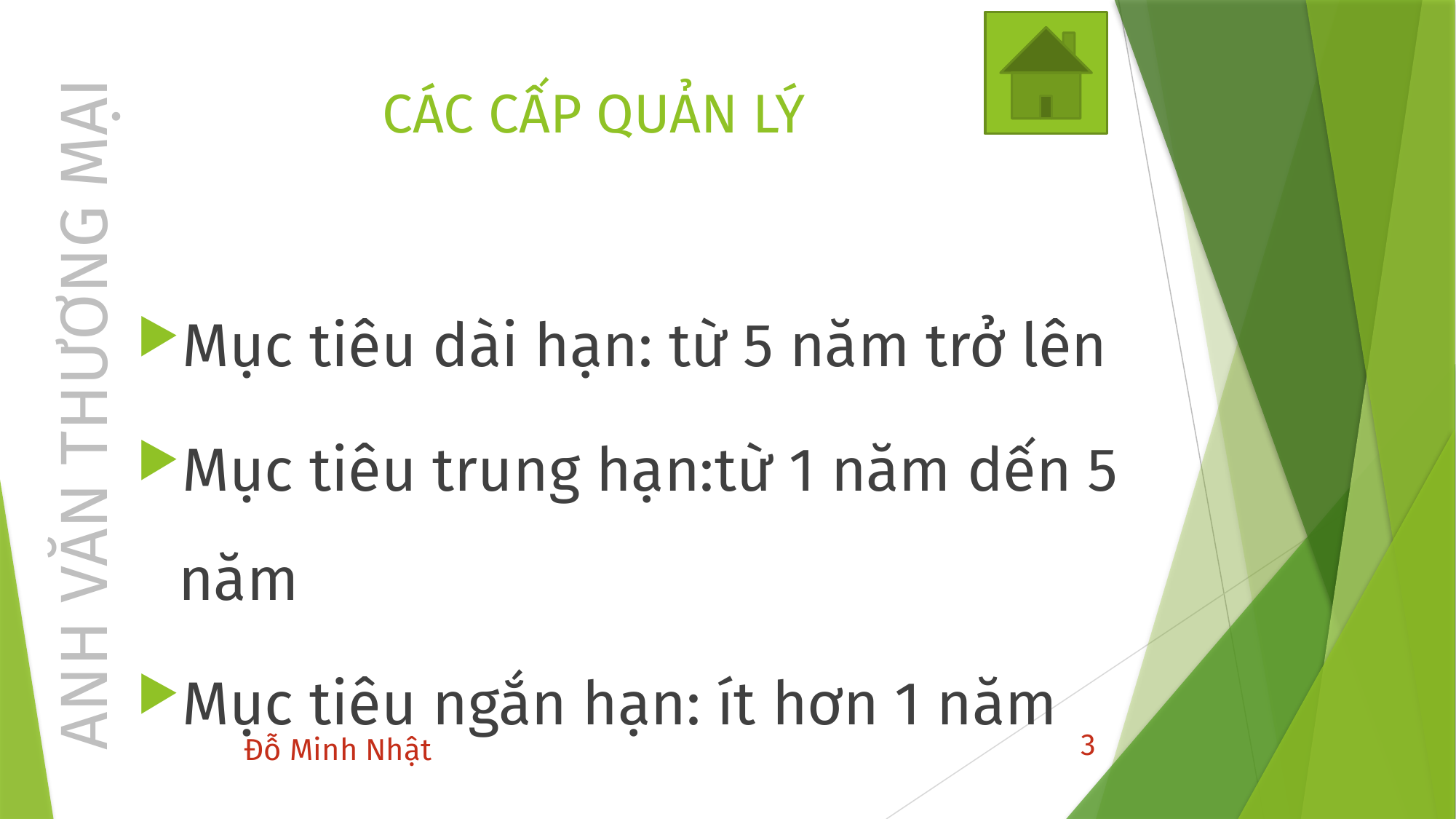

# CÁC CẤP QUẢN LÝ
Mục tiêu dài hạn: từ 5 năm trở lên
Mục tiêu trung hạn:từ 1 năm dến 5 năm
Mục tiêu ngắn hạn: ít hơn 1 năm
ANH VĂN THƯƠNG MẠI
3
Đỗ Minh Nhật